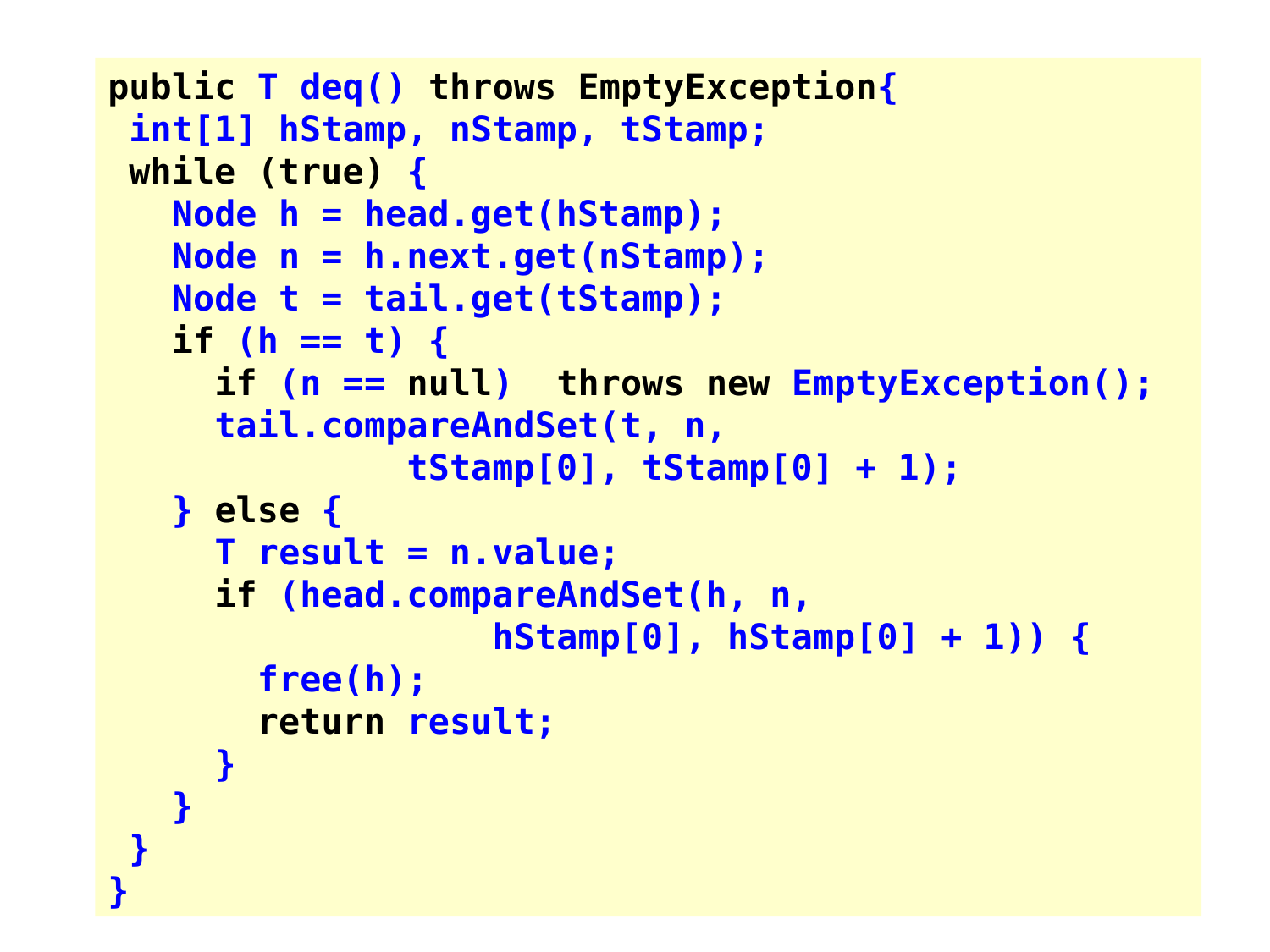

public T deq() throws EmptyException{
 int[1] hStamp, nStamp, tStamp;
 while (true) {
   Node h = head.get(hStamp);
   Node n = h.next.get(nStamp);
   Node t = tail.get(tStamp);
   if (h == t) {
     if (n == null)  throws new EmptyException();
     tail.compareAndSet(t, n,
              tStamp[0], tStamp[0] + 1);
   } else {
     T result = n.value;
     if (head.compareAndSet(h, n,
                  hStamp[0], hStamp[0] + 1)) {
       free(h);
       return result;
     }
   }
 }
}
117